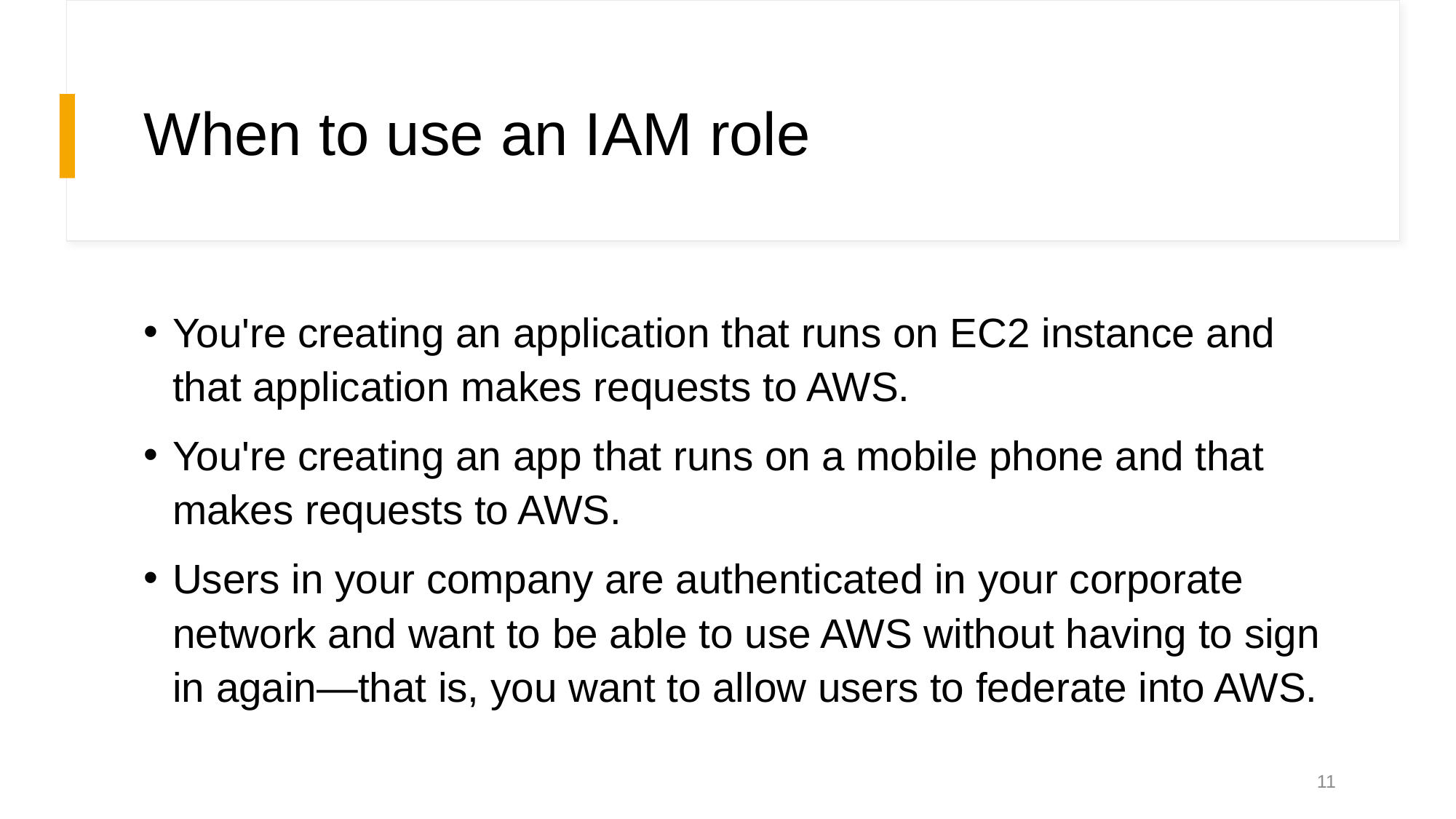

# When to use an IAM role
You're creating an application that runs on EC2 instance and that application makes requests to AWS.
You're creating an app that runs on a mobile phone and that makes requests to AWS.
Users in your company are authenticated in your corporate network and want to be able to use AWS without having to sign in again—that is, you want to allow users to federate into AWS.
11